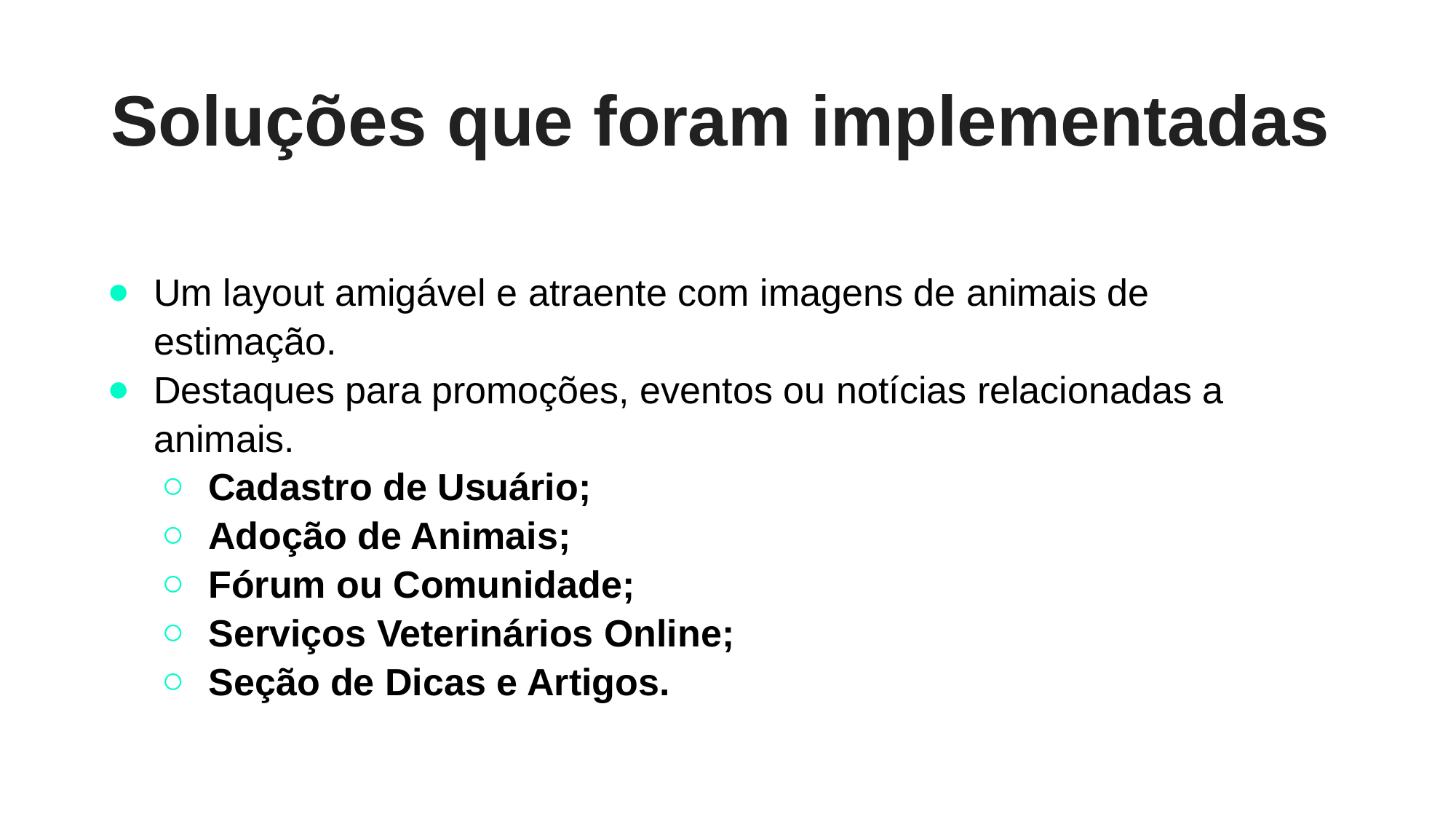

# Soluções que foram implementadas

Um layout amigável e atraente com imagens de animais de estimação.
Destaques para promoções, eventos ou notícias relacionadas a animais.
Cadastro de Usuário;
Adoção de Animais;
Fórum ou Comunidade;
Serviços Veterinários Online;
Seção de Dicas e Artigos.